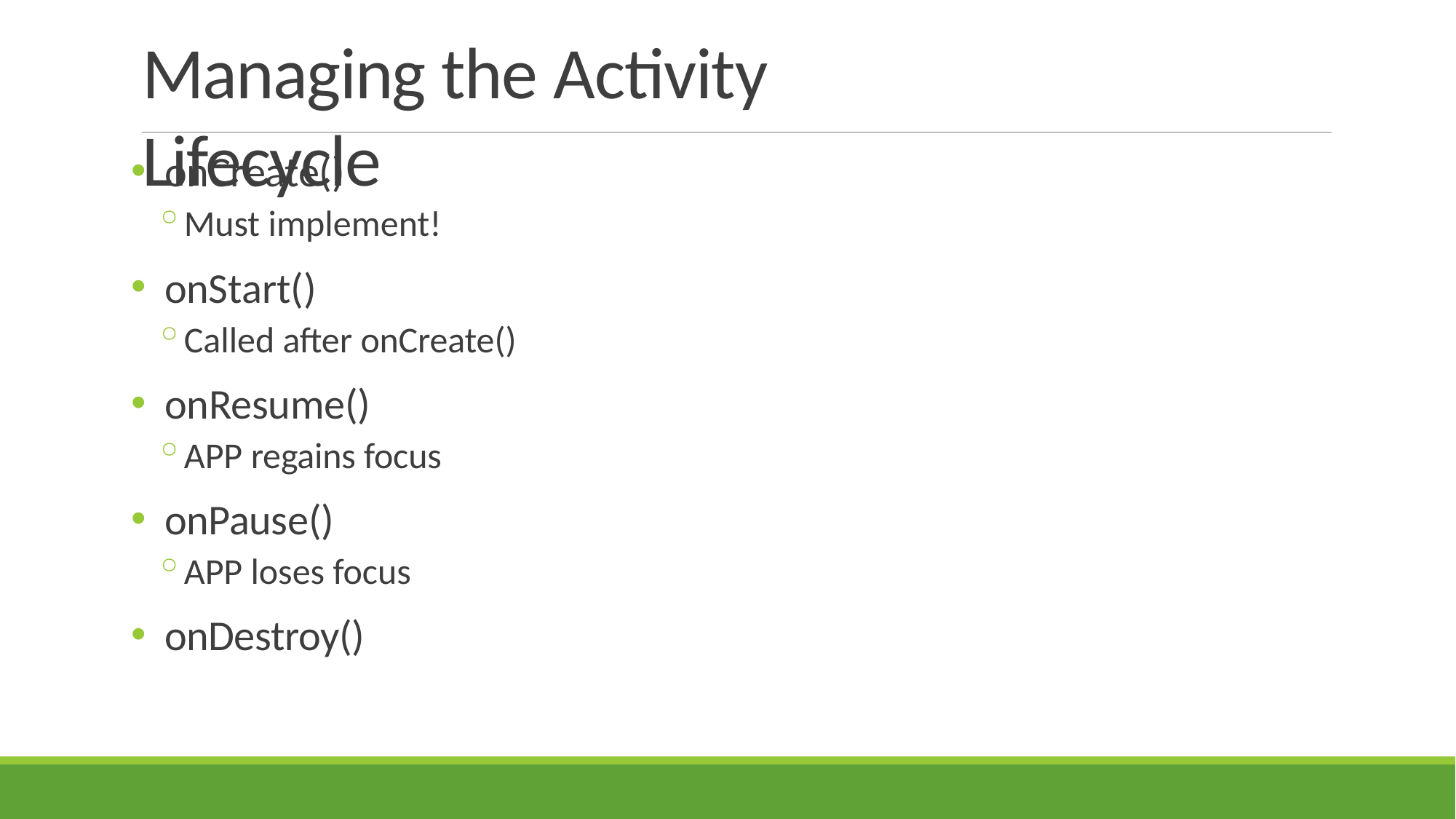

# Managing the Activity Lifecycle
onCreate()
Must implement!
onStart()
Called after onCreate()
onResume()
APP regains focus
onPause()
APP loses focus
onDestroy()